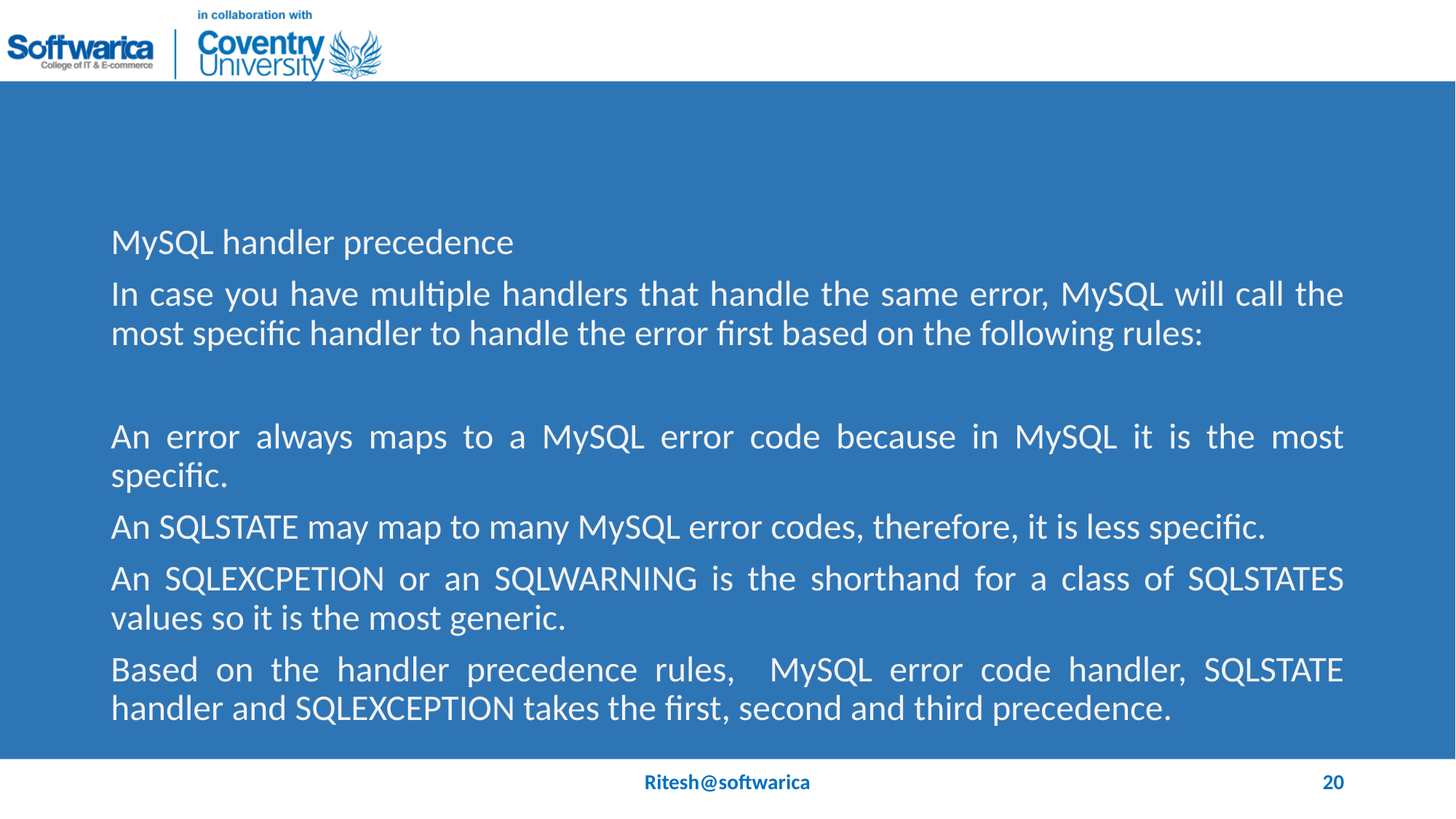

#
MySQL handler precedence
In case you have multiple handlers that handle the same error, MySQL will call the most specific handler to handle the error first based on the following rules:

An error always maps to a MySQL error code because in MySQL it is the most specific.
An SQLSTATE may map to many MySQL error codes, therefore, it is less specific.
An SQLEXCPETION or an SQLWARNING is the shorthand for a class of SQLSTATES values so it is the most generic.
Based on the handler precedence rules,  MySQL error code handler, SQLSTATE handler and SQLEXCEPTION takes the first, second and third precedence.
Ritesh@softwarica
20